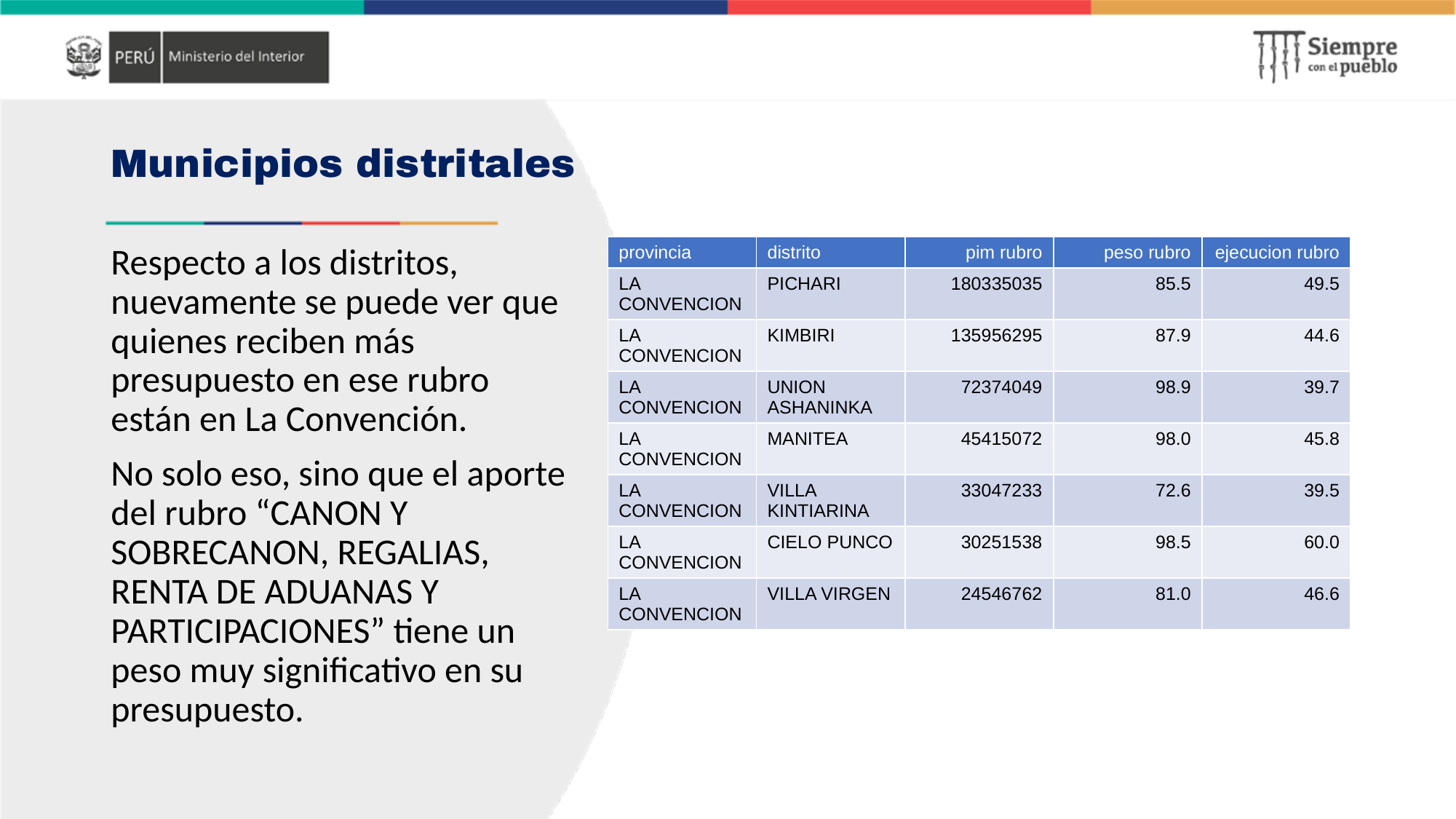

# Municipios distritales
| provincia | distrito | pim rubro | peso rubro | ejecucion rubro |
| --- | --- | --- | --- | --- |
| LA CONVENCION | PICHARI | 180335035 | 85.5 | 49.5 |
| LA CONVENCION | KIMBIRI | 135956295 | 87.9 | 44.6 |
| LA CONVENCION | UNION ASHANINKA | 72374049 | 98.9 | 39.7 |
| LA CONVENCION | MANITEA | 45415072 | 98.0 | 45.8 |
| LA CONVENCION | VILLA KINTIARINA | 33047233 | 72.6 | 39.5 |
| LA CONVENCION | CIELO PUNCO | 30251538 | 98.5 | 60.0 |
| LA CONVENCION | VILLA VIRGEN | 24546762 | 81.0 | 46.6 |
Respecto a los distritos, nuevamente se puede ver que quienes reciben más presupuesto en ese rubro están en La Convención.
No solo eso, sino que el aporte del rubro “CANON Y SOBRECANON, REGALIAS, RENTA DE ADUANAS Y PARTICIPACIONES” tiene un peso muy significativo en su presupuesto.